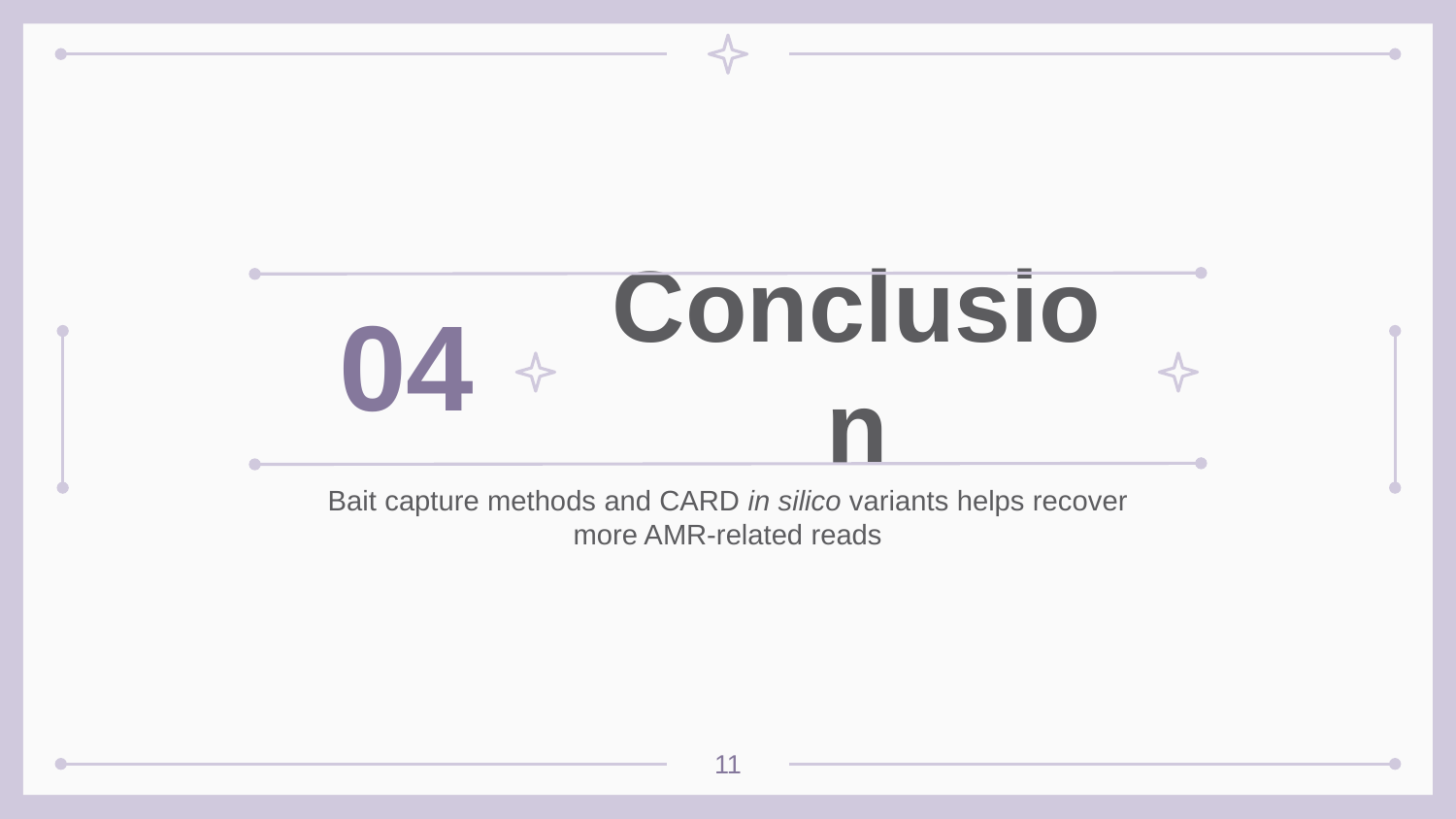

04
# Conclusion

Bait capture methods and CARD in silico variants helps recover more AMR-related reads
11